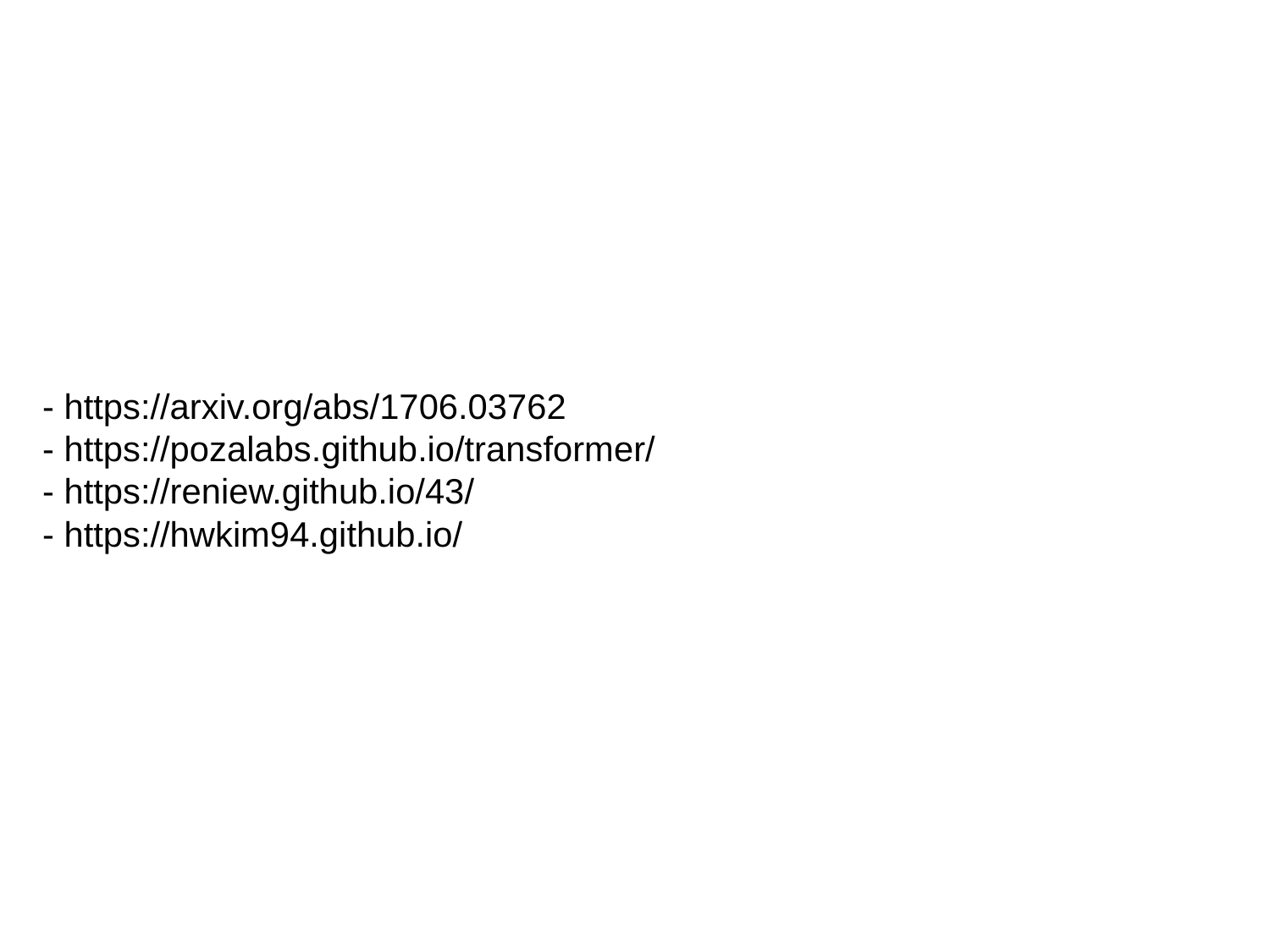

# - https://arxiv.org/abs/1706.03762 - https://pozalabs.github.io/transformer/ - https://reniew.github.io/43/ - https://hwkim94.github.io/